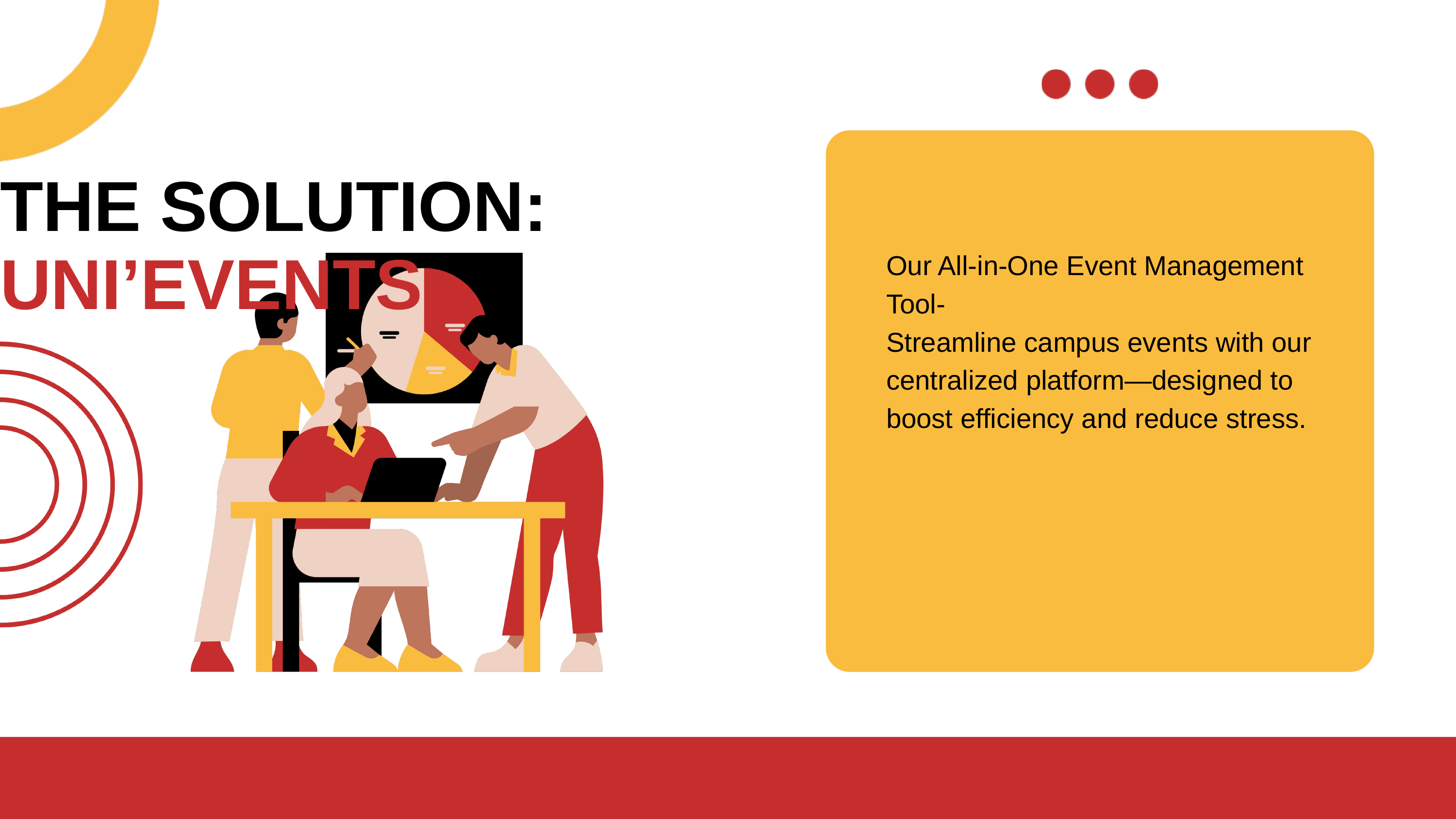

THE SOLUTION: UNI’EVENTS
Our All-in-One Event Management Tool-
Streamline campus events with our centralized platform—designed to boost efficiency and reduce stress.